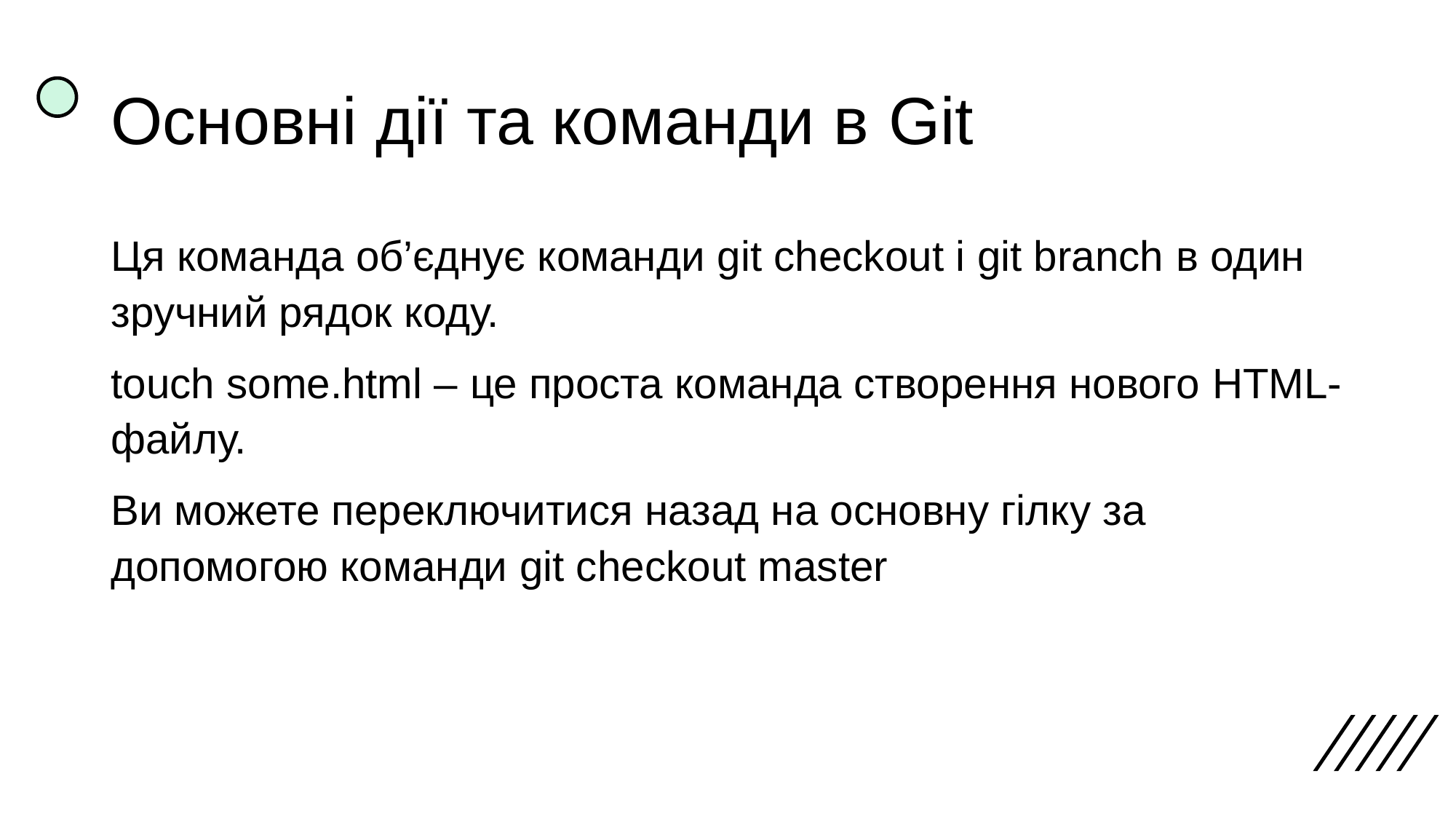

# Основні дії та команди в Git
Ця команда об’єднує команди git checkout і git branch в один зручний рядок коду.
touch some.html – це проста команда створення нового HTML-файлу.
Ви можете переключитися назад на основну гілку за допомогою команди git checkout master